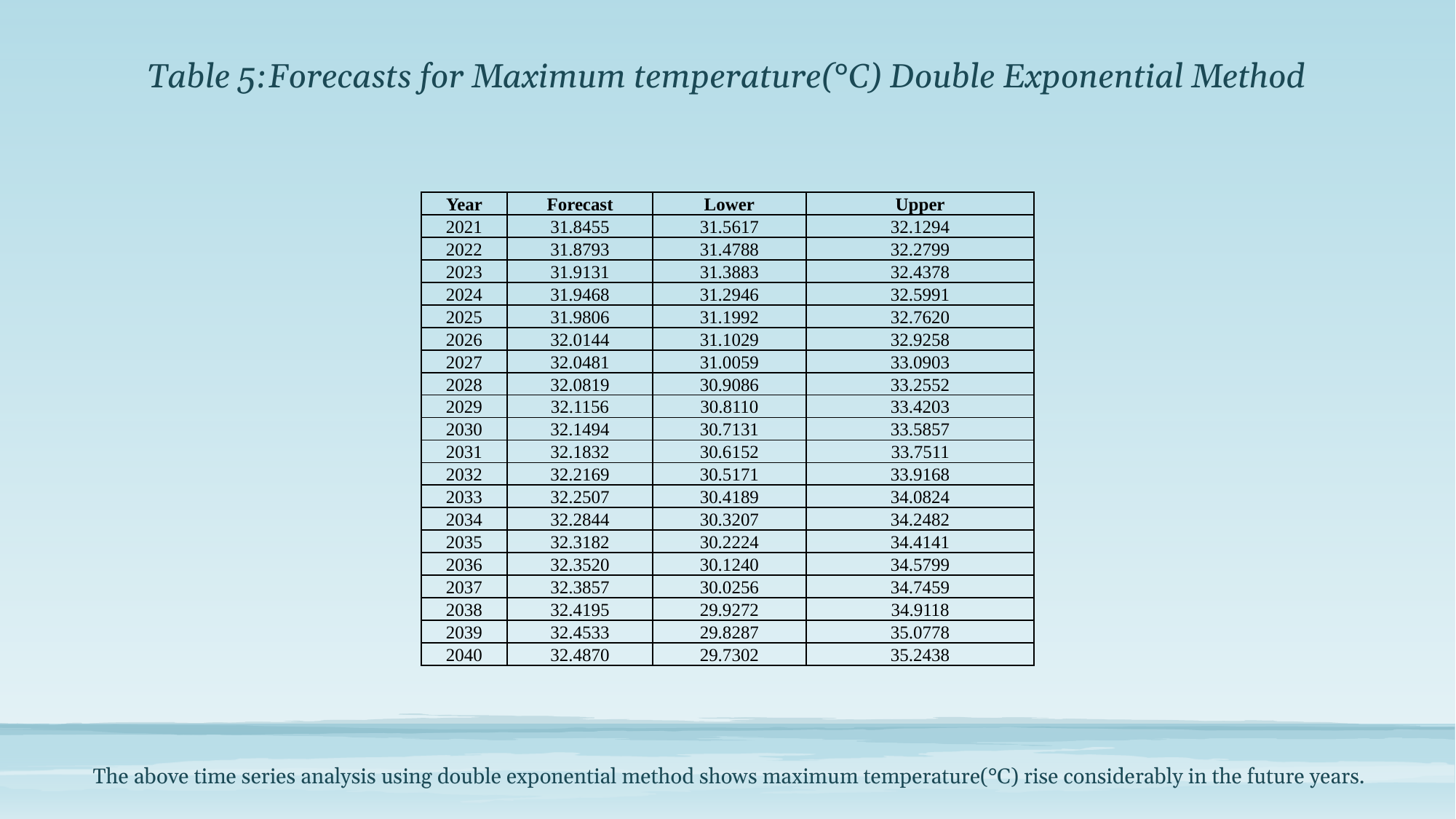

# Table 5:Forecasts for Maximum temperature(°C) Double Exponential Method
| Year | Forecast | Lower | Upper |
| --- | --- | --- | --- |
| 2021 | 31.8455 | 31.5617 | 32.1294 |
| 2022 | 31.8793 | 31.4788 | 32.2799 |
| 2023 | 31.9131 | 31.3883 | 32.4378 |
| 2024 | 31.9468 | 31.2946 | 32.5991 |
| 2025 | 31.9806 | 31.1992 | 32.7620 |
| 2026 | 32.0144 | 31.1029 | 32.9258 |
| 2027 | 32.0481 | 31.0059 | 33.0903 |
| 2028 | 32.0819 | 30.9086 | 33.2552 |
| 2029 | 32.1156 | 30.8110 | 33.4203 |
| 2030 | 32.1494 | 30.7131 | 33.5857 |
| 2031 | 32.1832 | 30.6152 | 33.7511 |
| 2032 | 32.2169 | 30.5171 | 33.9168 |
| 2033 | 32.2507 | 30.4189 | 34.0824 |
| 2034 | 32.2844 | 30.3207 | 34.2482 |
| 2035 | 32.3182 | 30.2224 | 34.4141 |
| 2036 | 32.3520 | 30.1240 | 34.5799 |
| 2037 | 32.3857 | 30.0256 | 34.7459 |
| 2038 | 32.4195 | 29.9272 | 34.9118 |
| 2039 | 32.4533 | 29.8287 | 35.0778 |
| 2040 | 32.4870 | 29.7302 | 35.2438 |
The above time series analysis using double exponential method shows maximum temperature(°C) rise considerably in the future years.